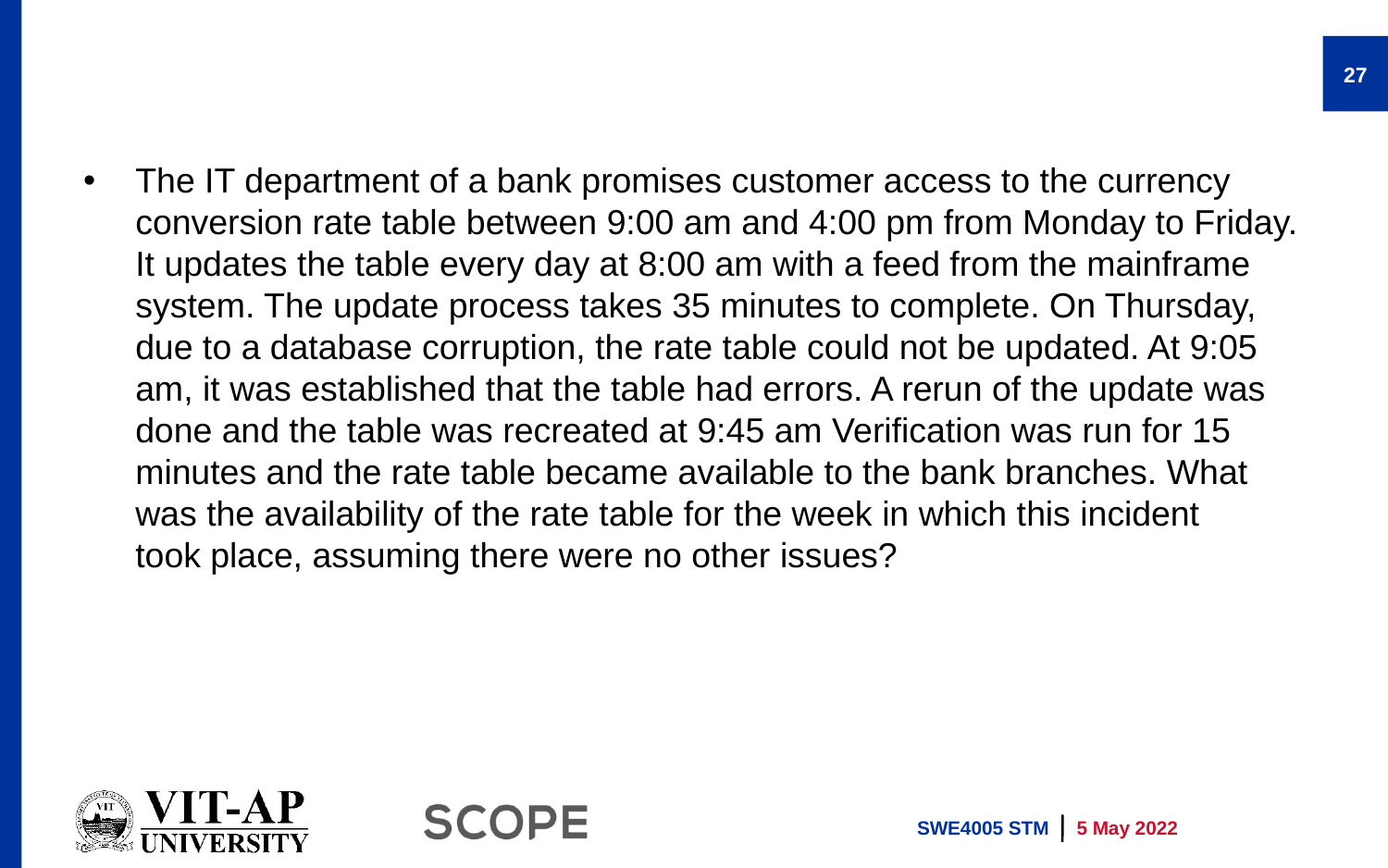

#
27
The IT department of a bank promises customer access to the currency
conversion rate table between 9:00 am and 4:00 pm from Monday to Friday.
It updates the table every day at 8:00 am with a feed from the mainframe
system. The update process takes 35 minutes to complete. On Thursday,
due to a database corruption, the rate table could not be updated. At 9:05
am, it was established that the table had errors. A rerun of the update was
done and the table was recreated at 9:45 am Verification was run for 15
minutes and the rate table became available to the bank branches. What
was the availability of the rate table for the week in which this incident
took place, assuming there were no other issues?
SWE4005 STM
5 May 2022